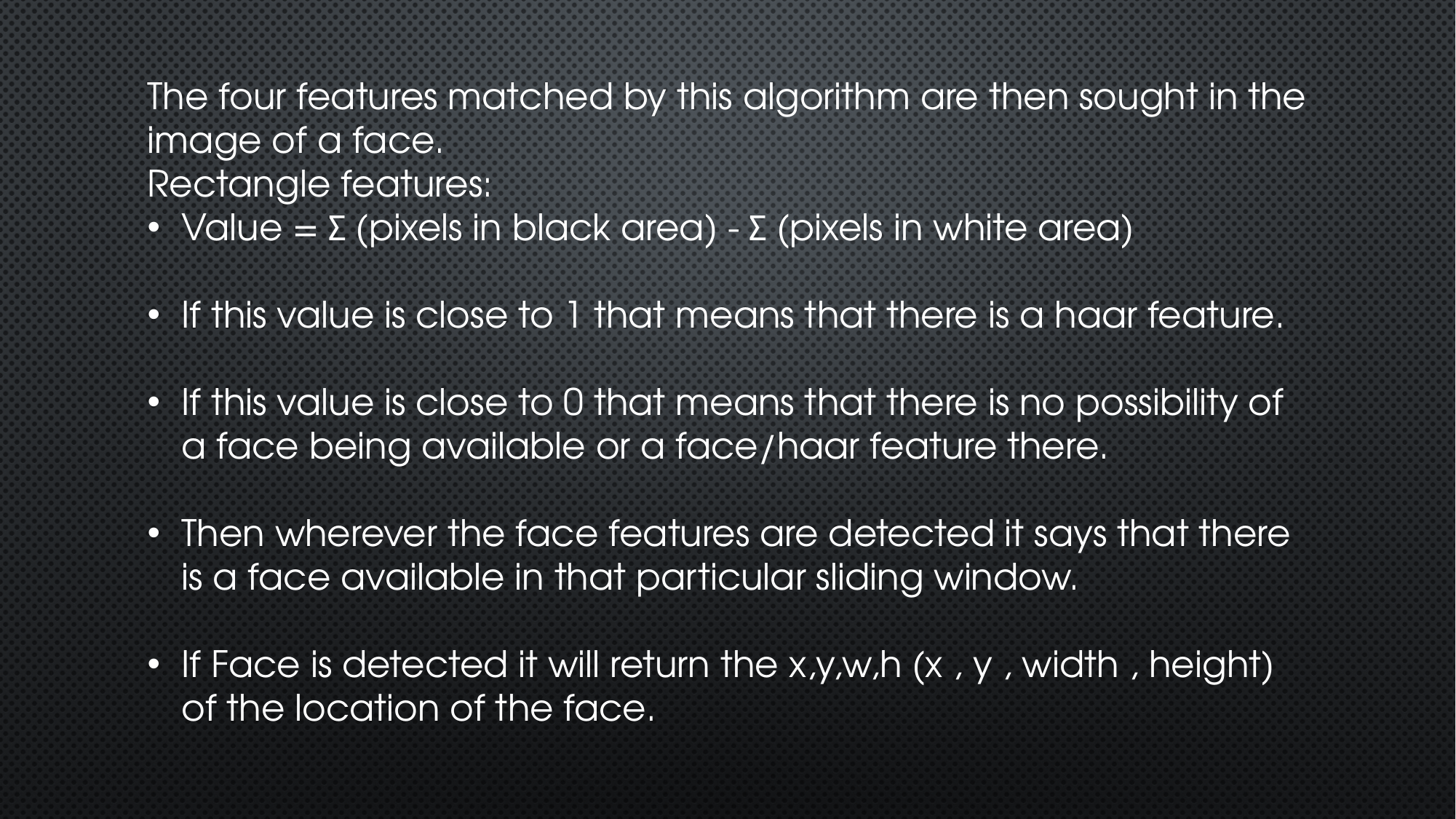

The four features matched by this algorithm are then sought in the image of a face.
Rectangle features:
Value = Σ (pixels in black area) - Σ (pixels in white area)

If this value is close to 1 that means that there is a haar feature.

If this value is close to 0 that means that there is no possibility of a face being available or a face/haar feature there.

Then wherever the face features are detected it says that there is a face available in that particular sliding window.

If Face is detected it will return the x,y,w,h (x , y , width , height) of the location of the face.